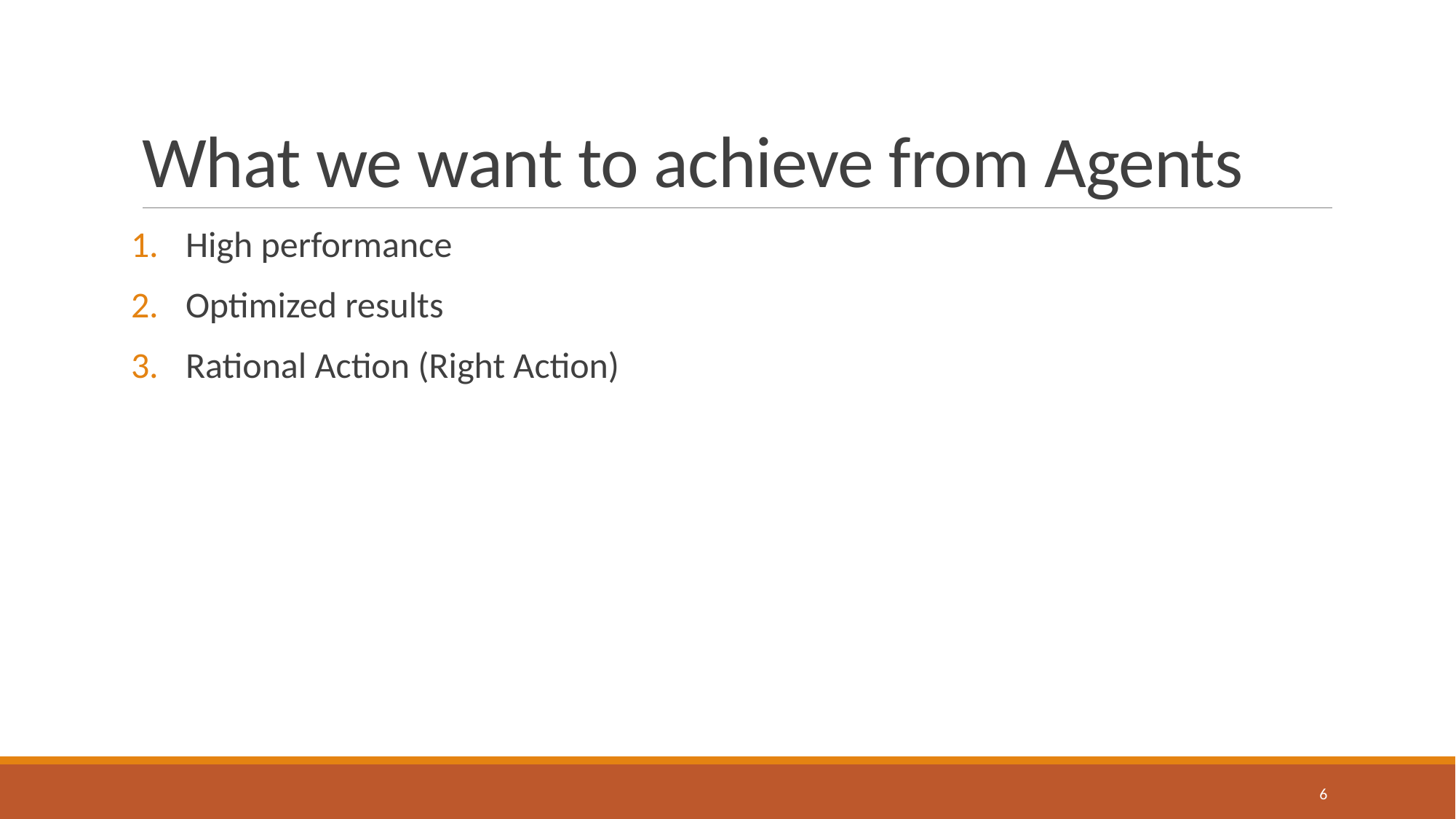

# What we want to achieve from Agents
High performance
Optimized results
Rational Action (Right Action)
6